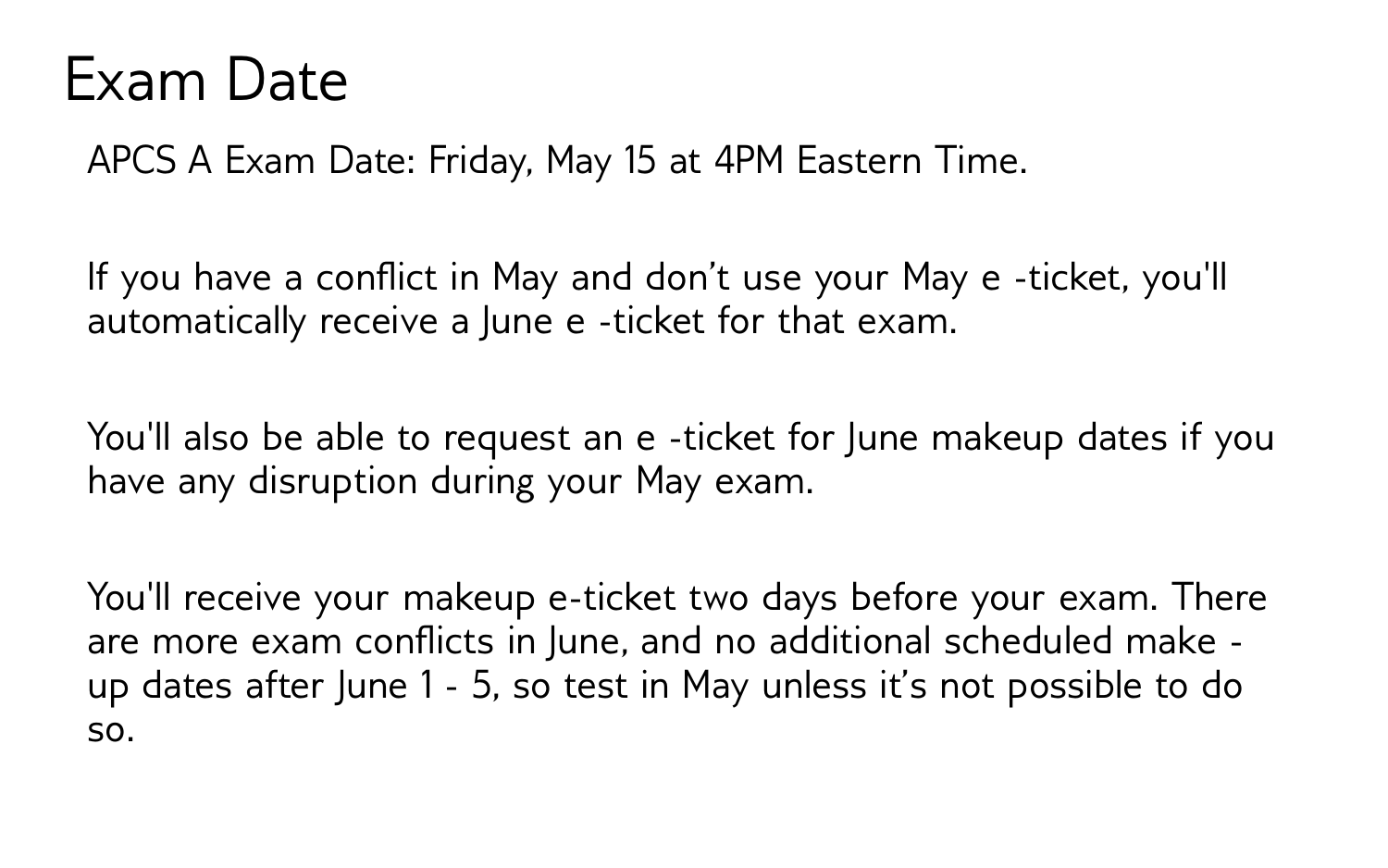

# Exam Date
APCS A Exam Date: Friday, May 15 at 4PM Eastern Time.

If you have a conflict in May and don’t use your May e -ticket, you'll automatically receive a June e -ticket for that exam.

You'll also be able to request an e -ticket for June makeup dates if you have any disruption during your May exam.

You'll receive your makeup e-ticket two days before your exam. There are more exam conflicts in June, and no additional scheduled make - up dates after June 1 - 5, so test in May unless it’s not possible to do so.